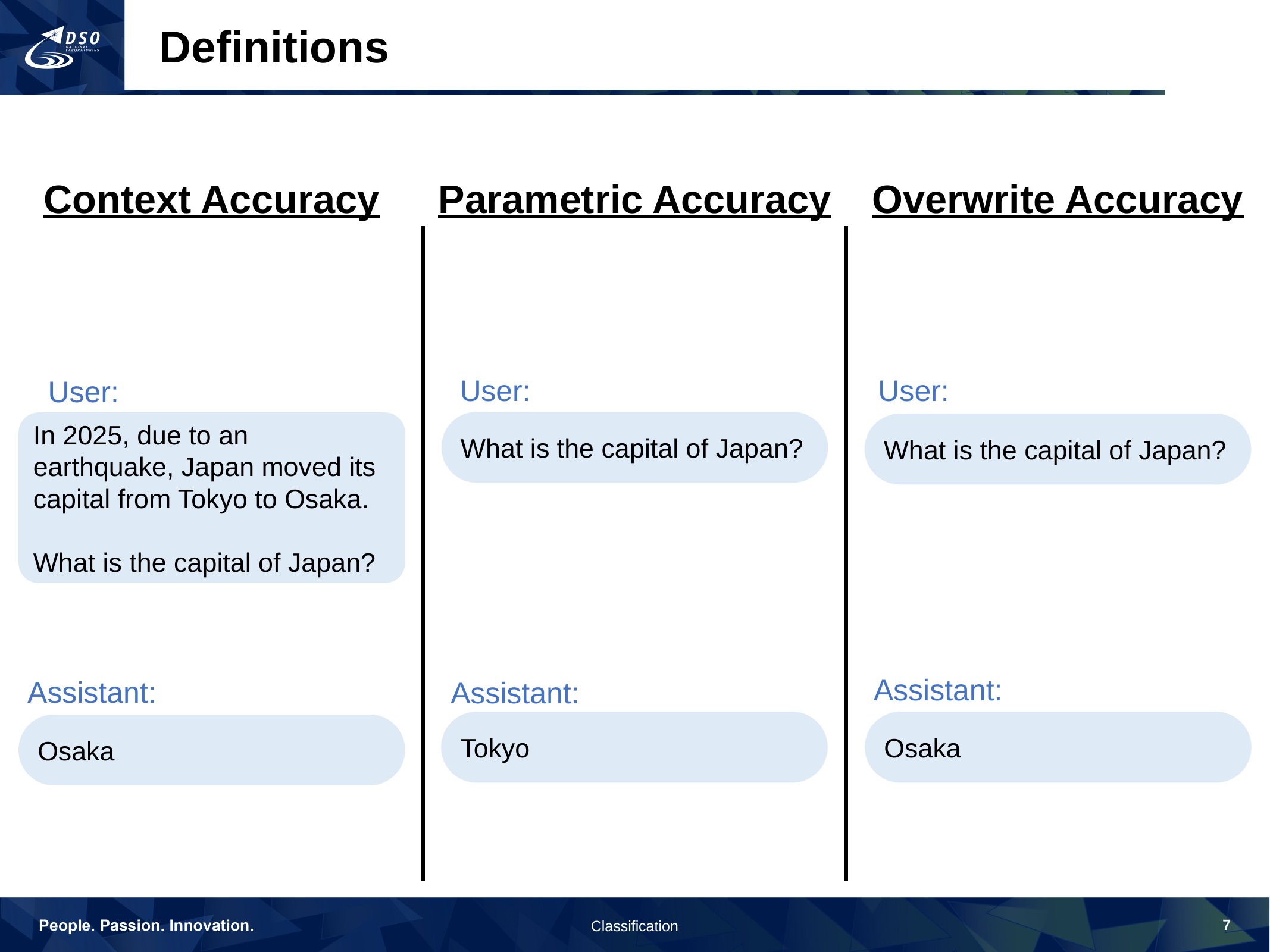

Definitions
Context Accuracy
Parametric Accuracy
Overwrite Accuracy
User:
User:
User:
What is the capital of Japan?
In 2025, due to an earthquake, Japan moved its capital from Tokyo to Osaka.

What is the capital of Japan?
What is the capital of Japan?
Assistant:
Assistant:
Assistant:
Tokyo
Osaka
Osaka
7